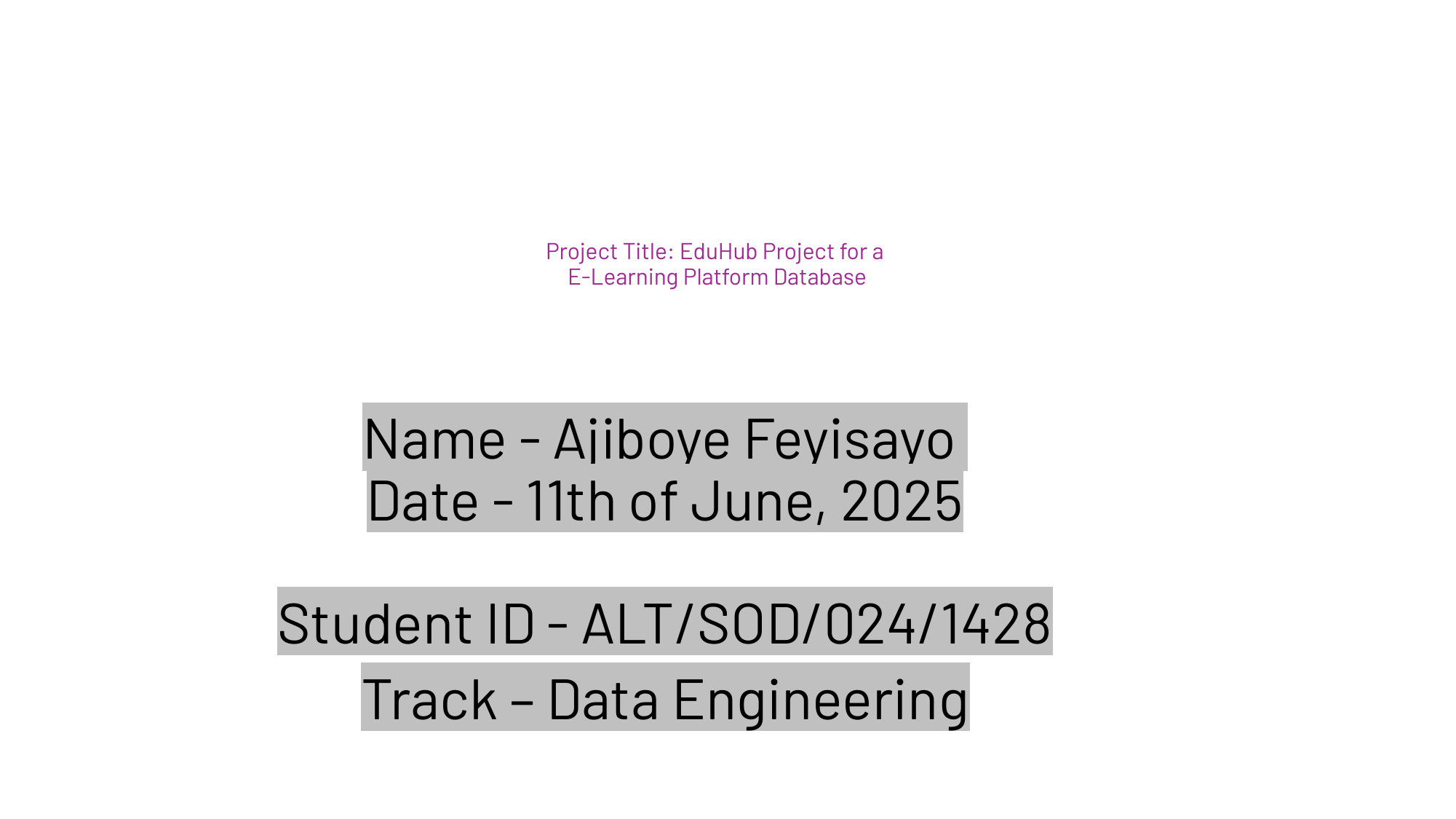

# Project Title: EduHub Project for a E-Learning Platform Database

Name - Ajiboye Feyisayo
Date - 11th of June, 2025
Student ID - ALT/SOD/024/1428
Track – Data Engineering